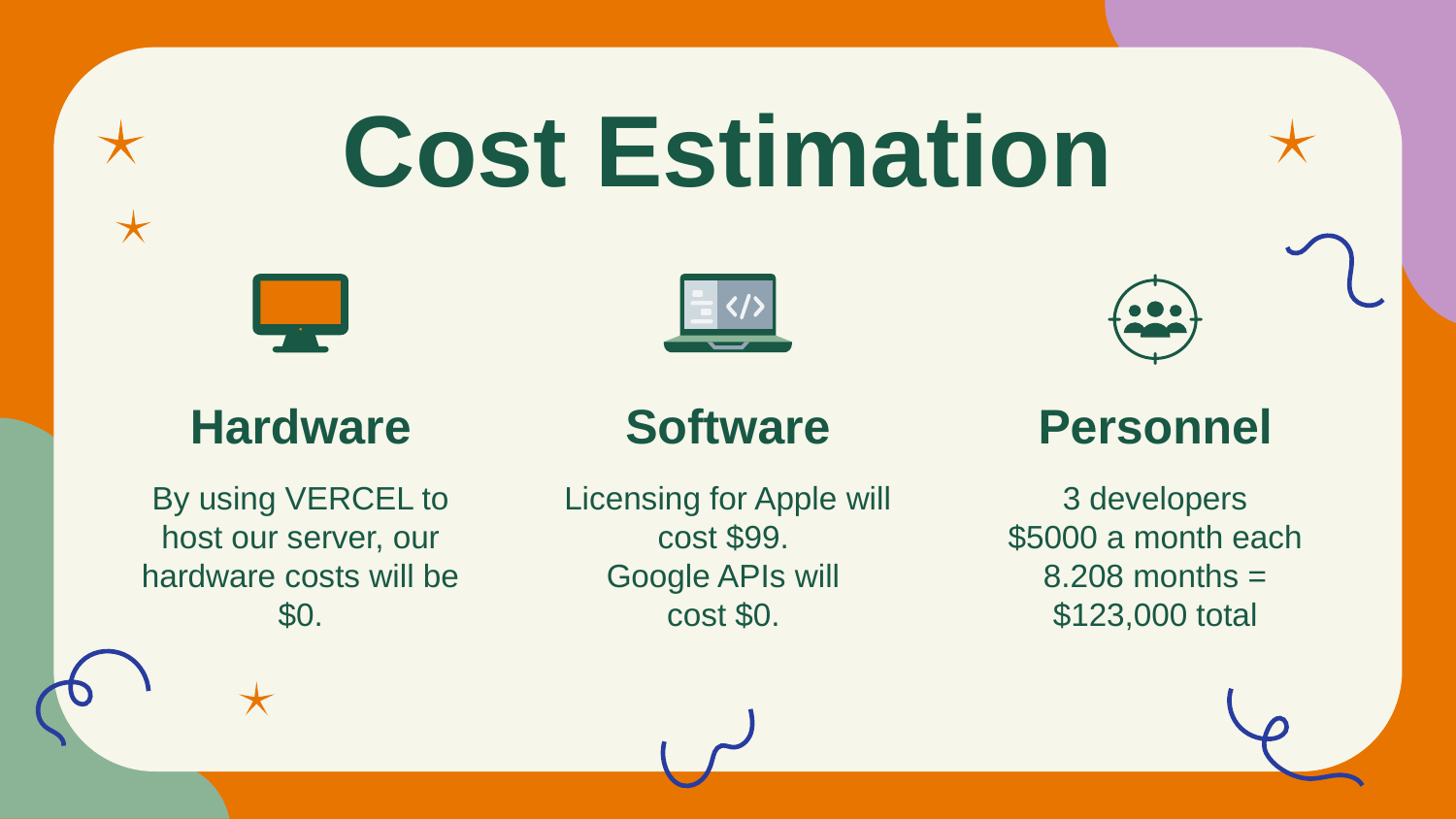

# Cost Estimation

Hardware
Software
Personnel
By using VERCEL to host our server, our hardware costs will be $0.
Licensing for Apple will cost $99.
Google APIs will
cost $0.
3 developers
$5000 a month each
8.208 months = $123,000 total